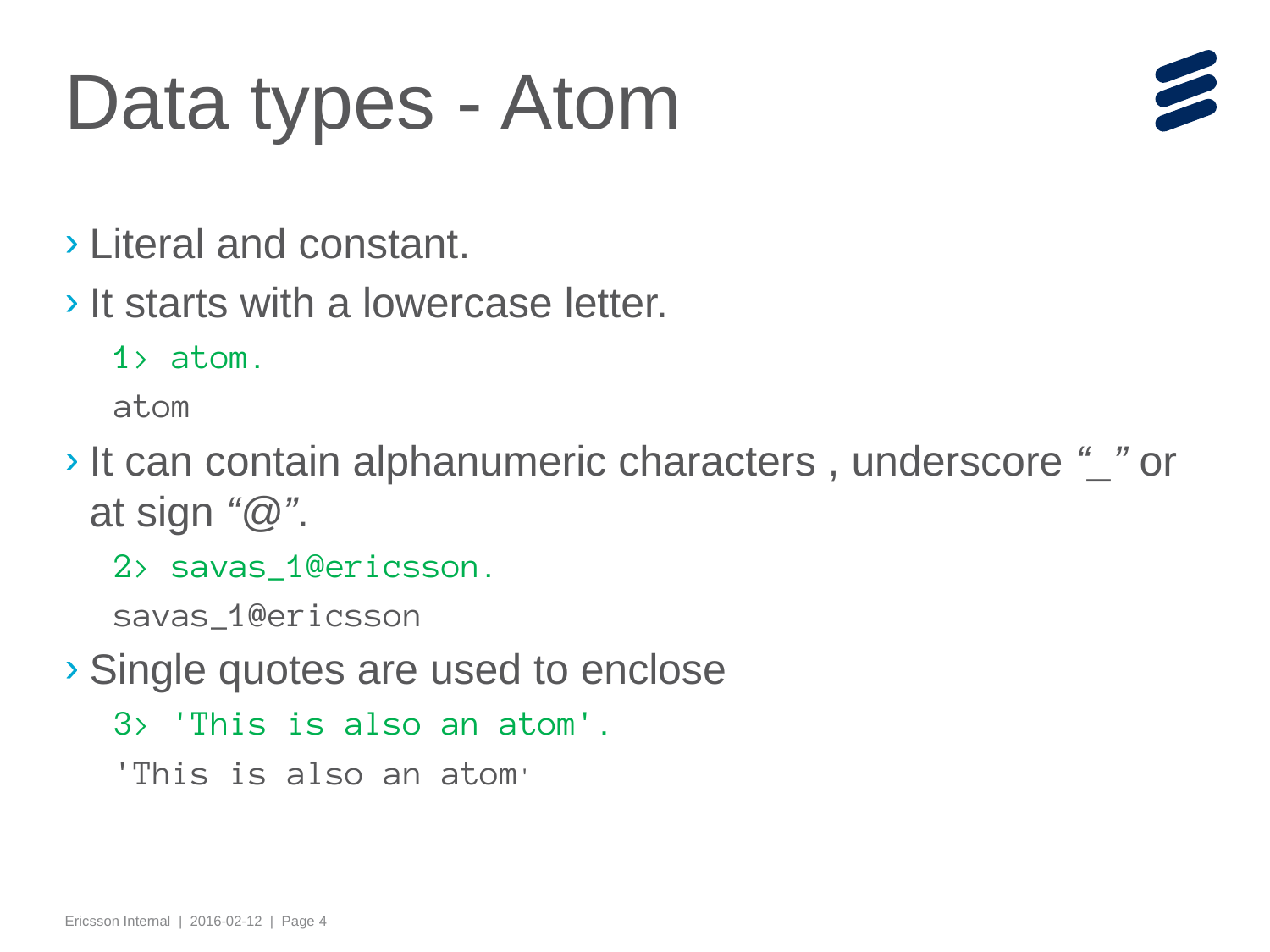

# Data types - Atom
Literal and constant.
It starts with a lowercase letter.
1> atom.
atom
It can contain alphanumeric characters , underscore “_” or at sign “@”.
2> savas_1@ericsson.
savas_1@ericsson
Single quotes are used to enclose
3> 'This is also an atom'.
'This is also an atom'